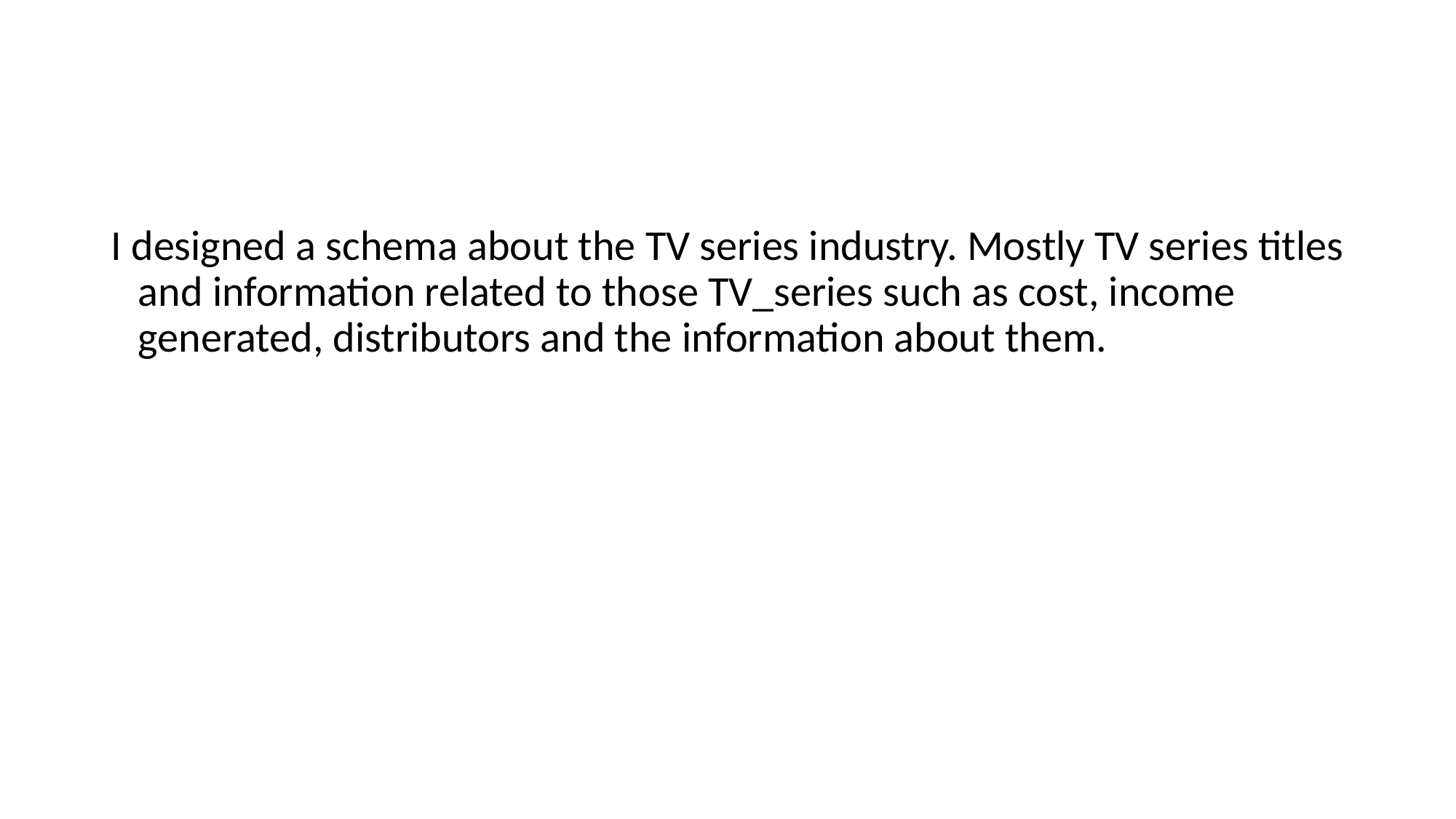

I designed a schema about the TV series industry. Mostly TV series titles and information related to those TV_series such as cost, income generated, distributors and the information about them.